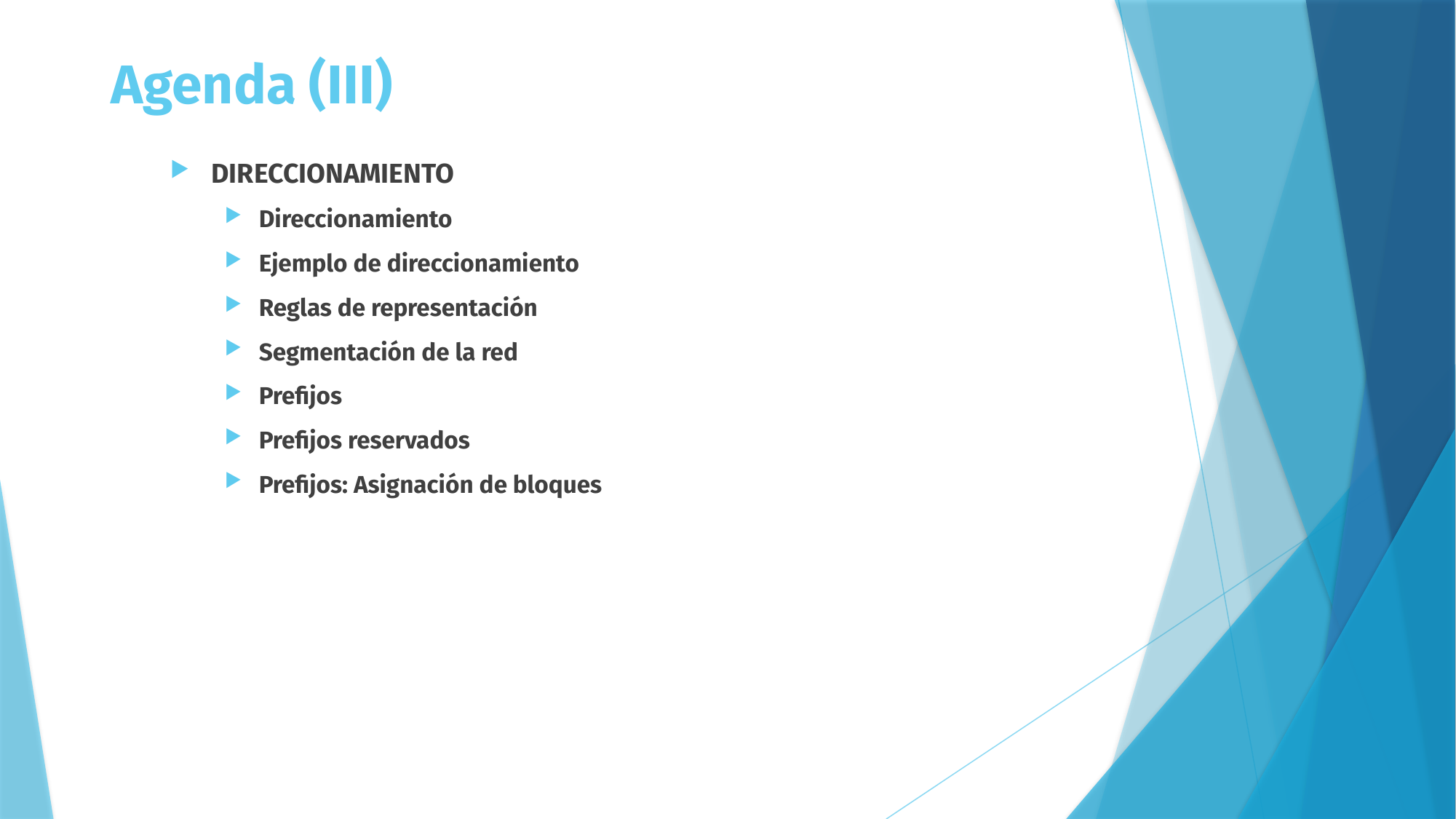

# Agenda (III)
DIRECCIONAMIENTO
Direccionamiento
Ejemplo de direccionamiento
Reglas de representación
Segmentación de la red
Prefijos
Prefijos reservados
Prefijos: Asignación de bloques